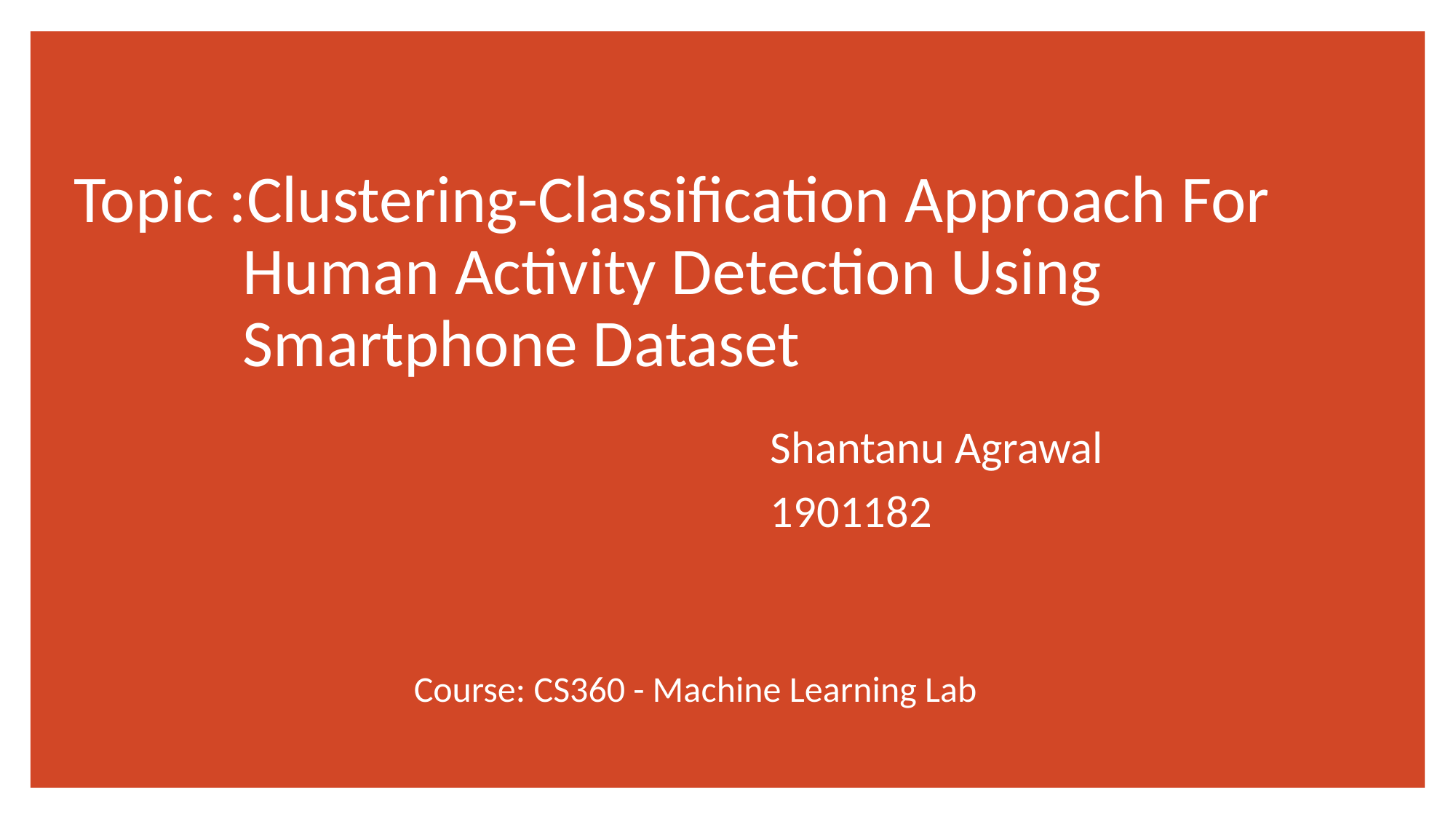

# Topic :Clustering-Classification Approach For      	    Human Activity Detection Using      	 	    Smartphone Dataset
Shantanu Agrawal
1901182
Course: CS360 - Machine Learning Lab